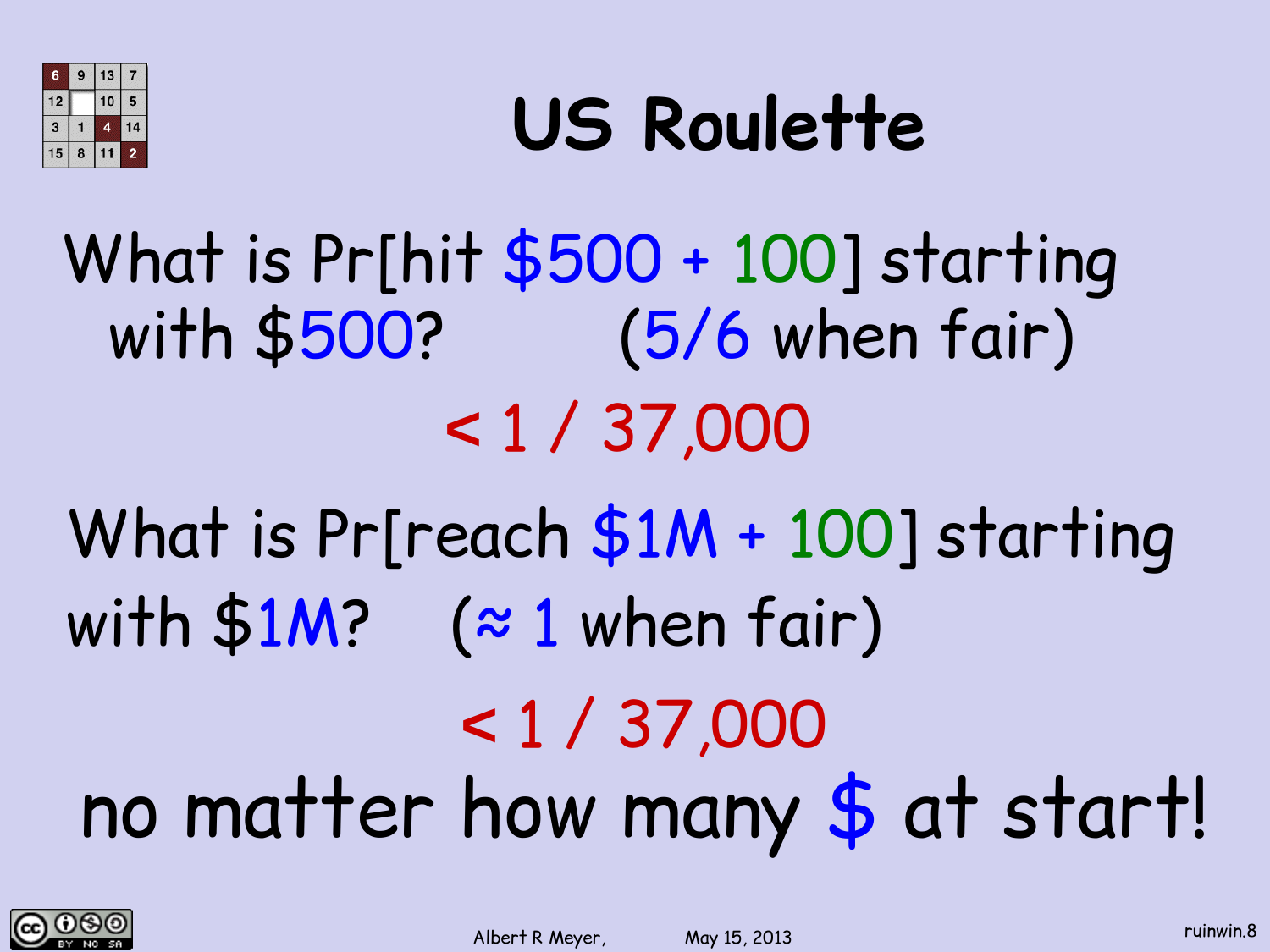

# US Roulette
What is Pr[hit $500 + 100] starting with $500?         (5/6 when fair)
< 1 / 37,000
What is Pr[reach $1M + 100] starting
with $1M?    (≈ 1 when fair)
< 1 / 37,000
no matter how many $ at start!
ruinwin.8

Albert R Meyer,               May 15, 2013